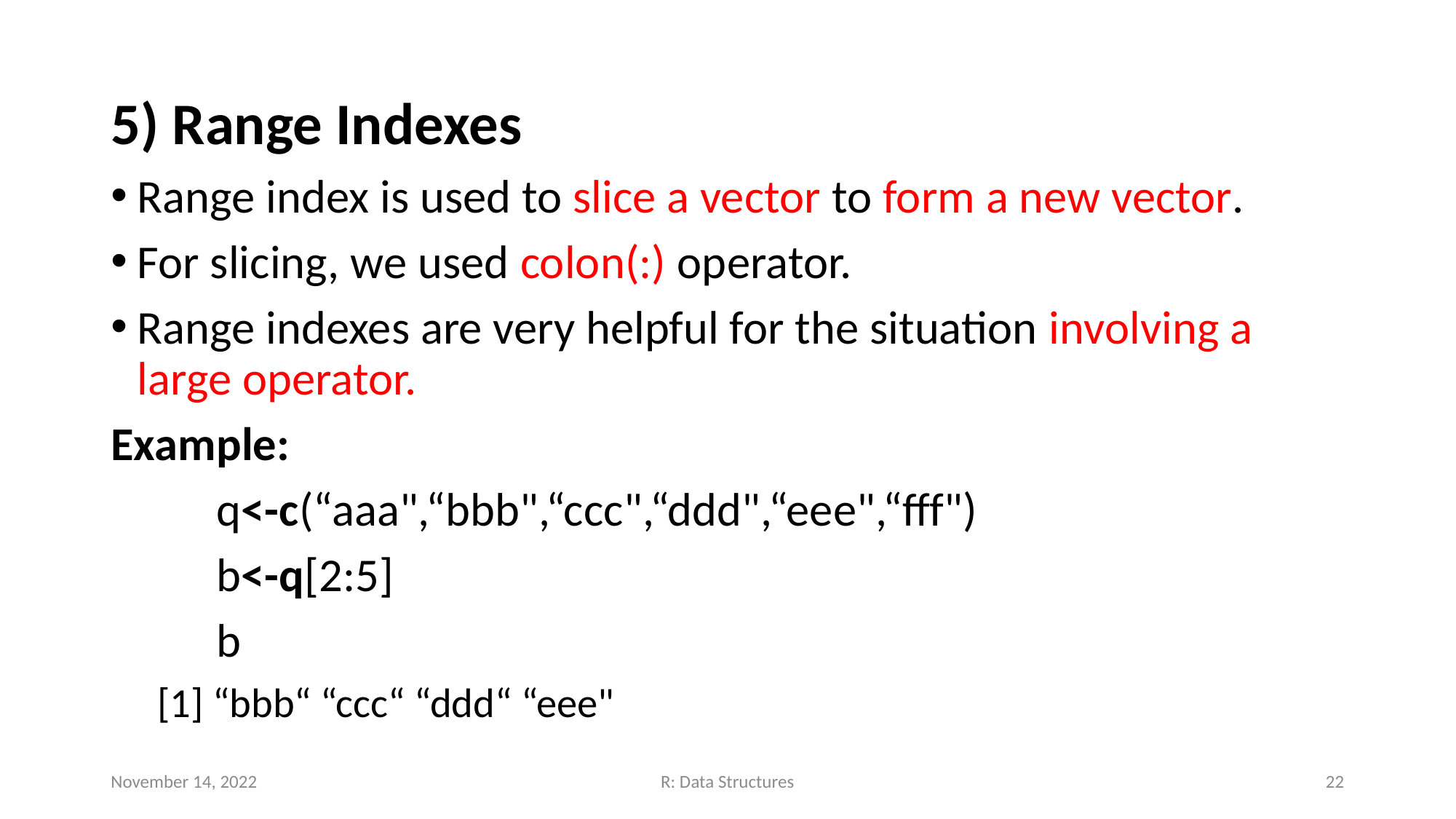

5) Range Indexes
Range index is used to slice a vector to form a new vector.
For slicing, we used colon(:) operator.
Range indexes are very helpful for the situation involving a large operator.
Example:
	q<-c(“aaa",“bbb",“ccc",“ddd",“eee",“fff")
	b<-q[2:5]
	b
     [1] “bbb“ “ccc“ “ddd“ “eee"
November 14, 2022
R: Data Structures
22